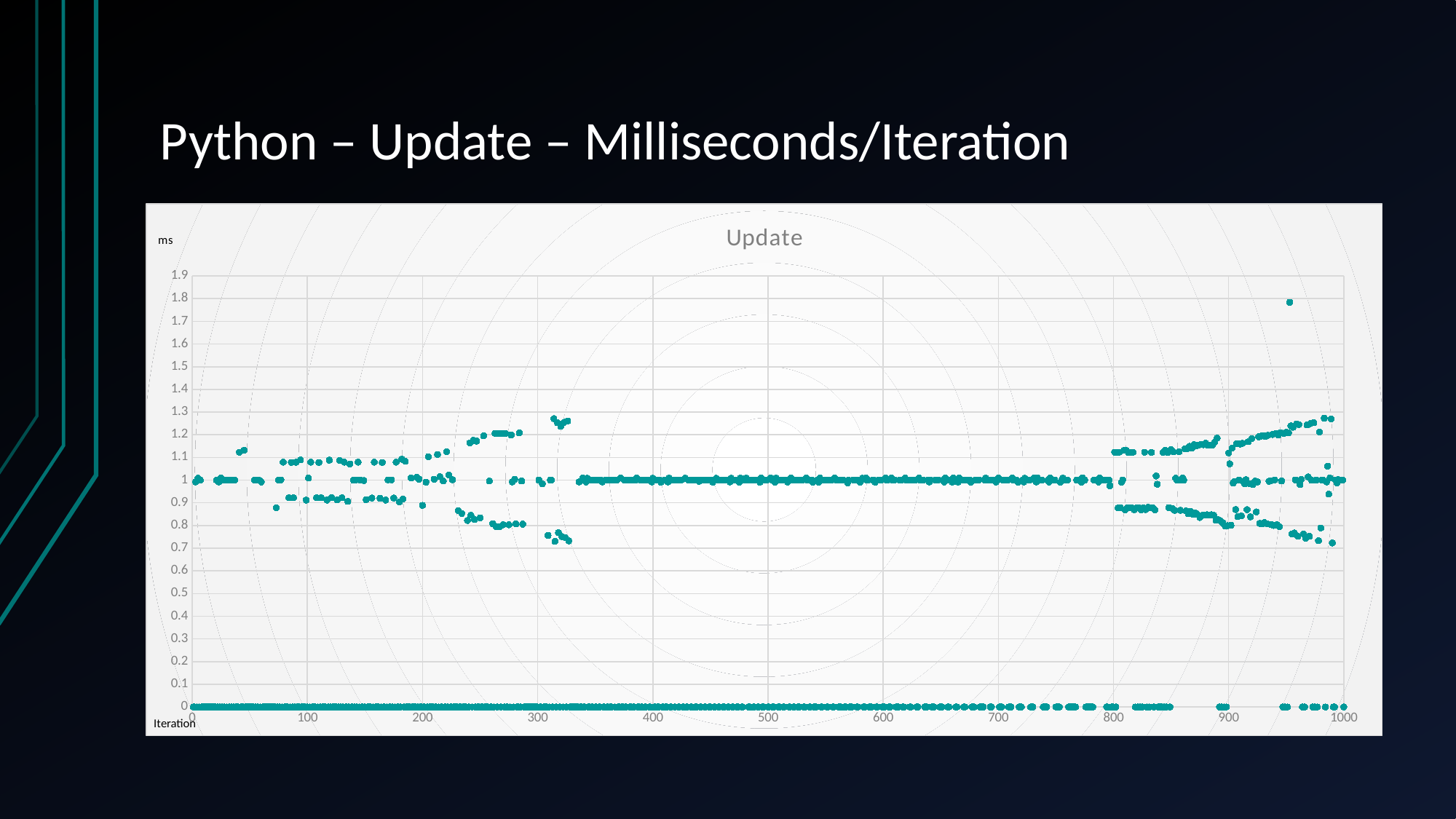

# Python – Update – Milliseconds/Iteration

### Chart: Update

| Category |  |
|---|---|
Iteration